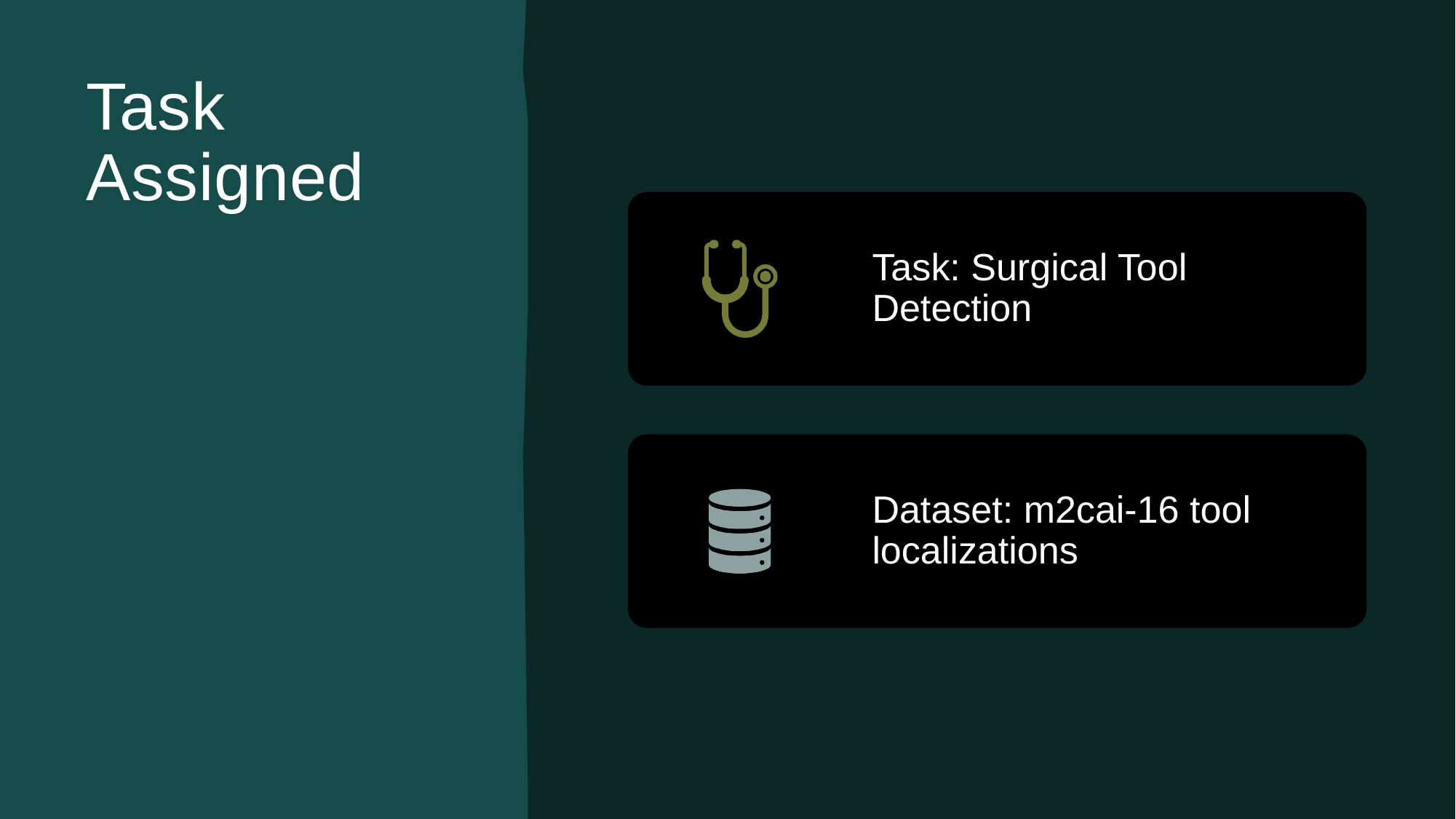

# Task Assigned
Task: Surgical Tool Detection
Dataset: m2cai-16 tool localizations